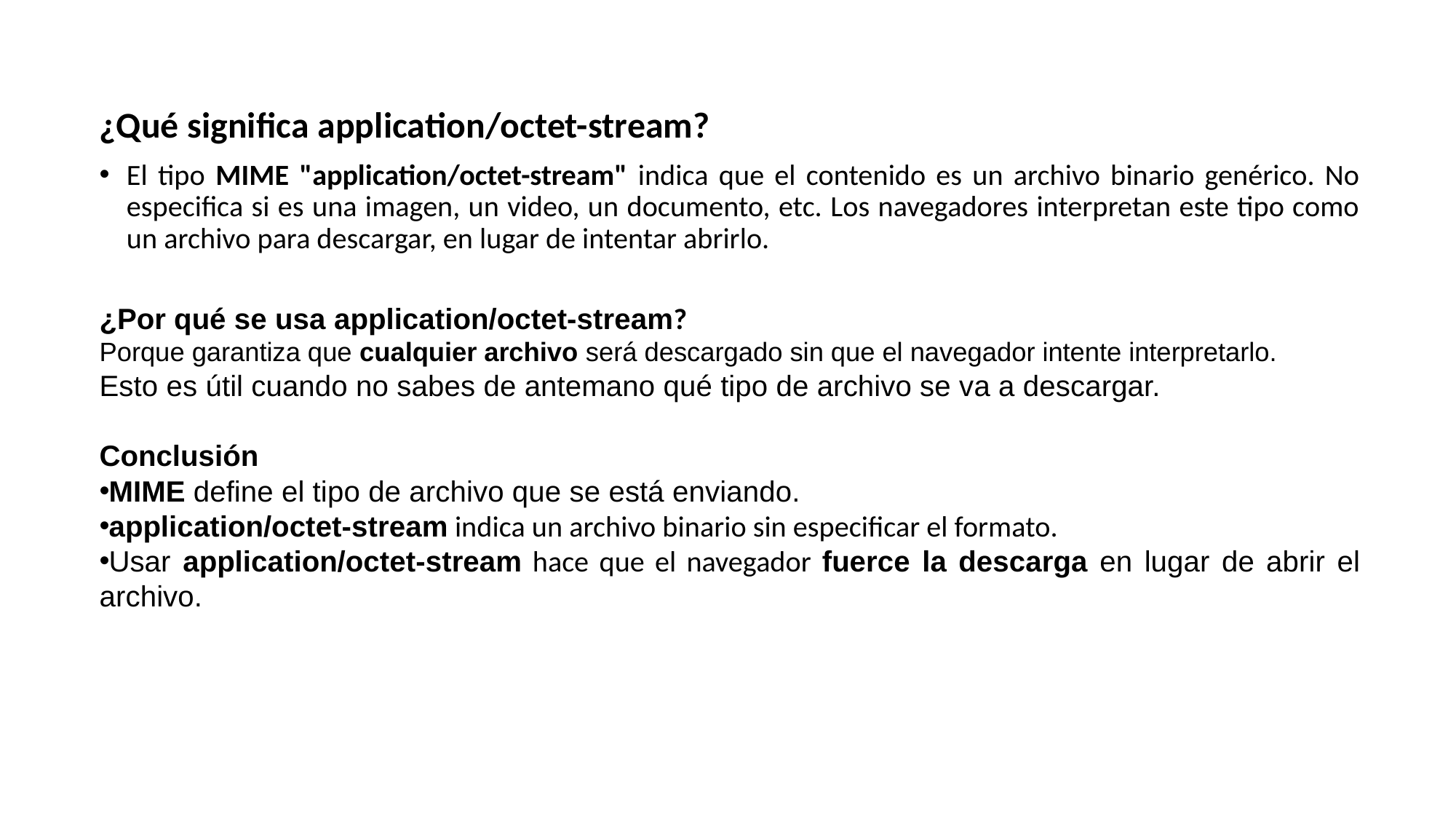

¿Qué significa application/octet-stream?
El tipo MIME "application/octet-stream" indica que el contenido es un archivo binario genérico. No especifica si es una imagen, un video, un documento, etc. Los navegadores interpretan este tipo como un archivo para descargar, en lugar de intentar abrirlo.

¿Por qué se usa application/octet-stream?
Porque garantiza que cualquier archivo será descargado sin que el navegador intente interpretarlo.
Esto es útil cuando no sabes de antemano qué tipo de archivo se va a descargar.

Conclusión
MIME define el tipo de archivo que se está enviando.
application/octet-stream indica un archivo binario sin especificar el formato.
Usar application/octet-stream hace que el navegador fuerce la descarga en lugar de abrir el archivo.